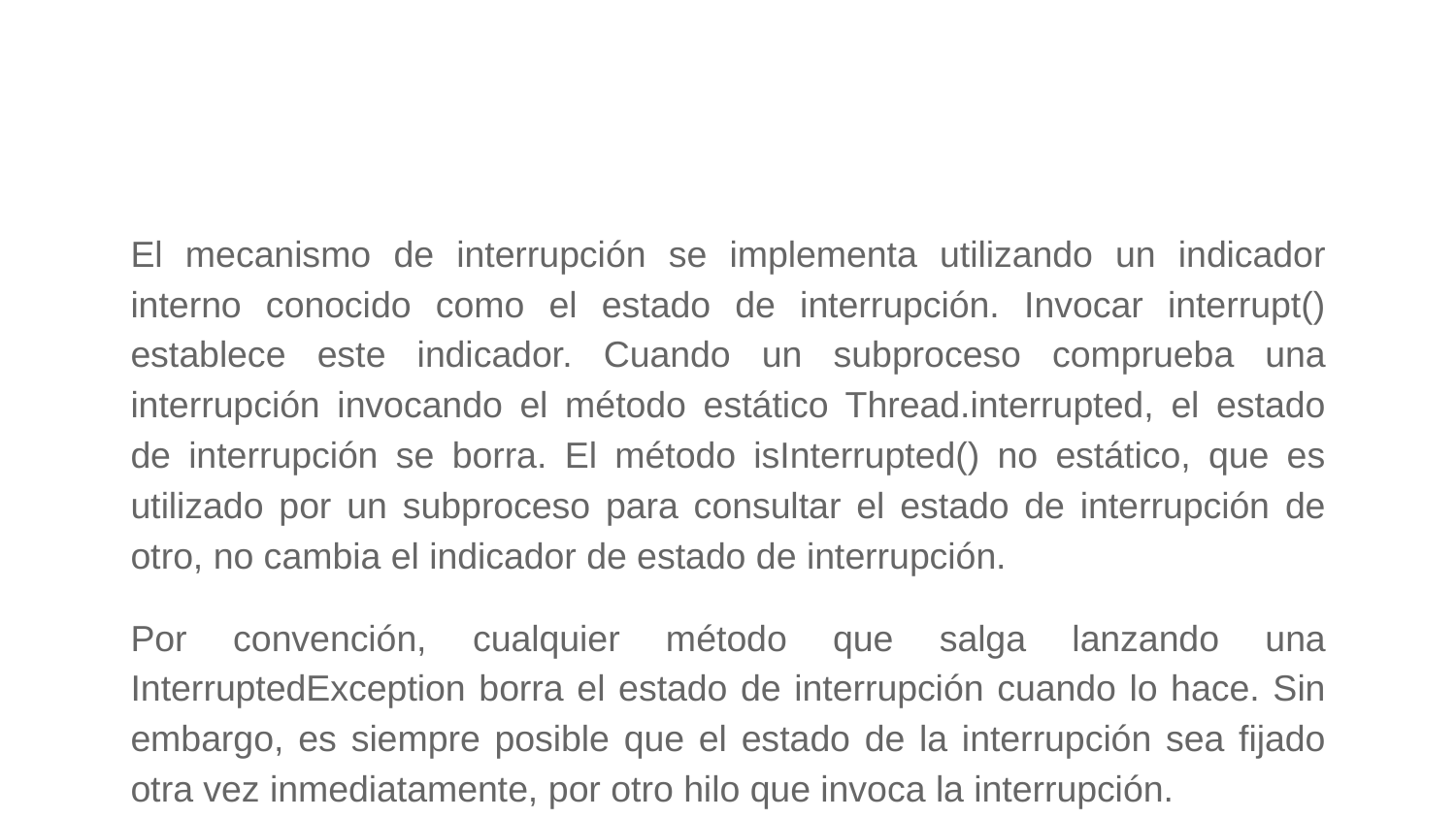

El mecanismo de interrupción se implementa utilizando un indicador interno conocido como el estado de interrupción. Invocar interrupt() establece este indicador. Cuando un subproceso comprueba una interrupción invocando el método estático Thread.interrupted, el estado de interrupción se borra. El método isInterrupted() no estático, que es utilizado por un subproceso para consultar el estado de interrupción de otro, no cambia el indicador de estado de interrupción.
Por convención, cualquier método que salga lanzando una InterruptedException borra el estado de interrupción cuando lo hace. Sin embargo, es siempre posible que el estado de la interrupción sea fijado otra vez inmediatamente, por otro hilo que invoca la interrupción.